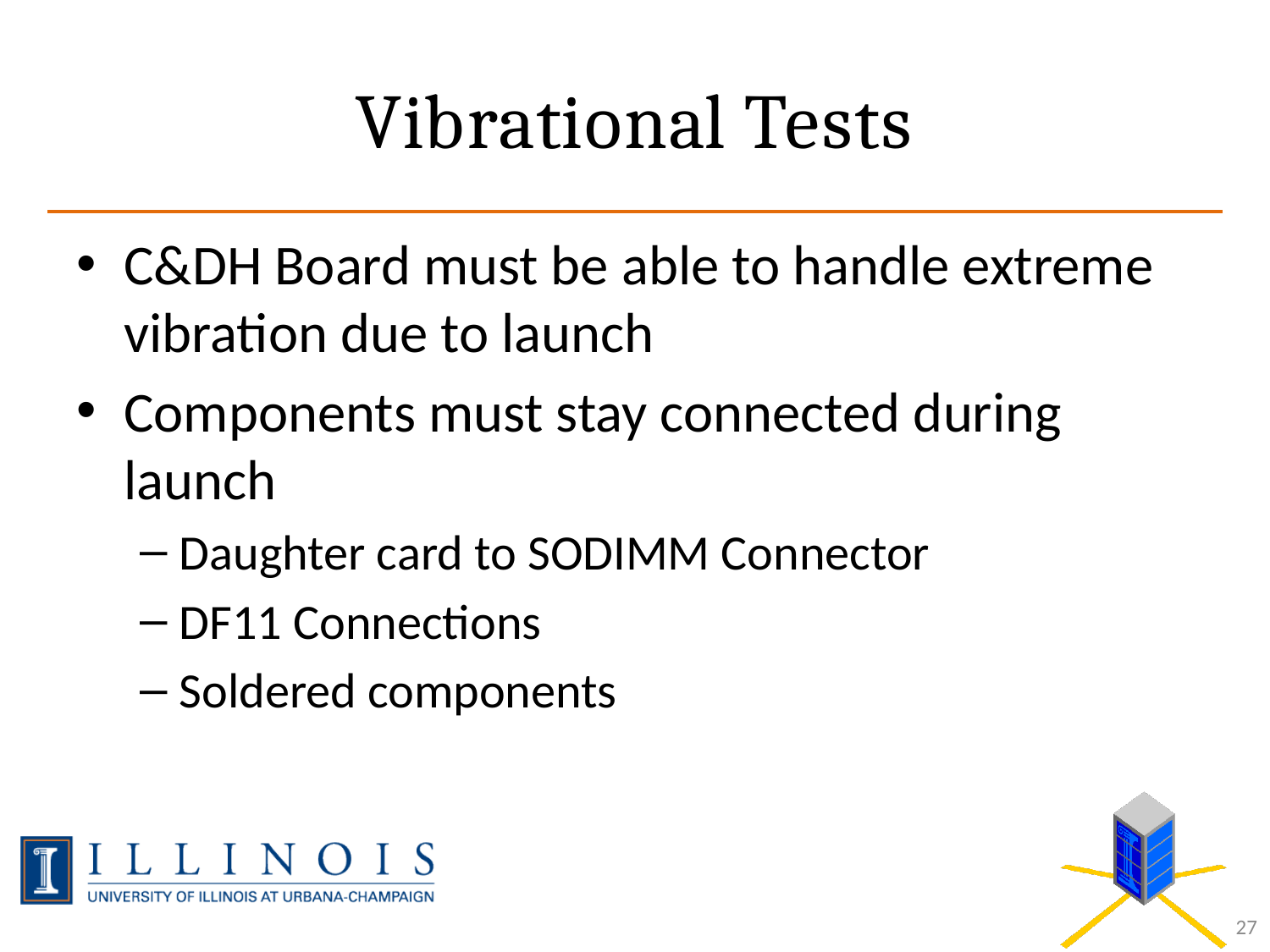

# Vibrational Tests
C&DH Board must be able to handle extreme vibration due to launch
Components must stay connected during launch
Daughter card to SODIMM Connector
DF11 Connections
Soldered components
27